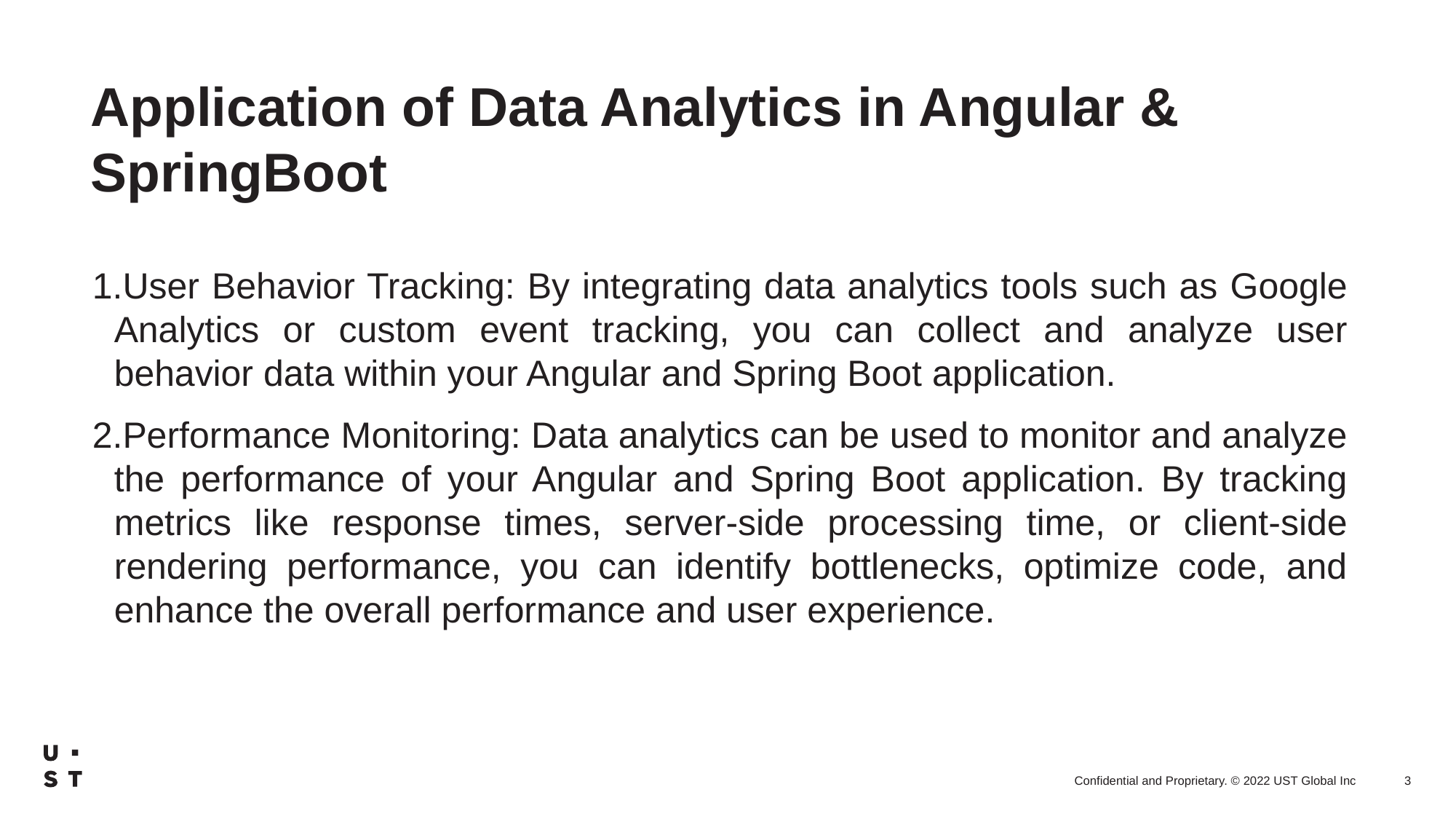

Application of Data Analytics in Angular & SpringBoot
User Behavior Tracking: By integrating data analytics tools such as Google Analytics or custom event tracking, you can collect and analyze user behavior data within your Angular and Spring Boot application.
Performance Monitoring: Data analytics can be used to monitor and analyze the performance of your Angular and Spring Boot application. By tracking metrics like response times, server-side processing time, or client-side rendering performance, you can identify bottlenecks, optimize code, and enhance the overall performance and user experience.